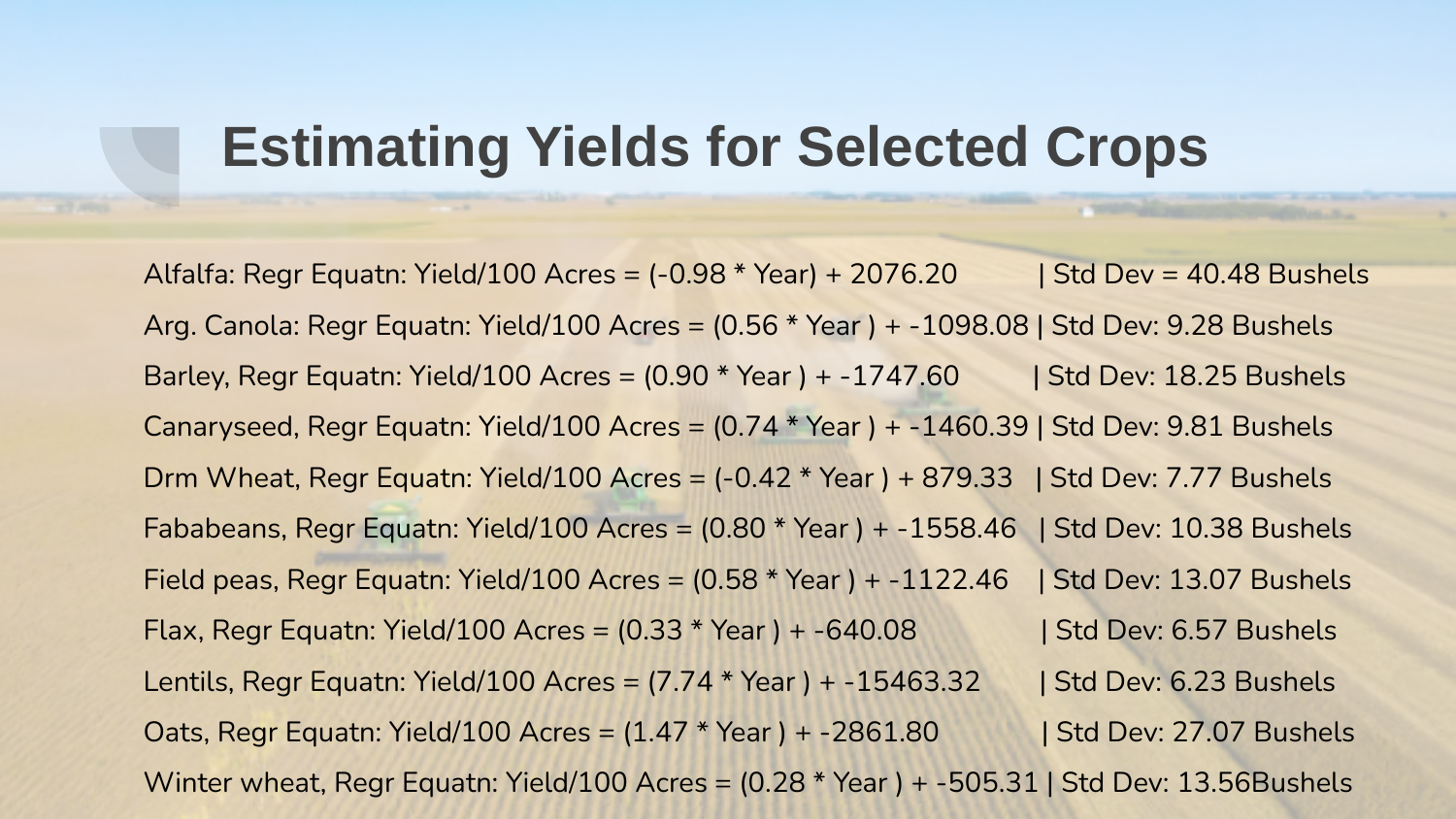

# Estimating Yields for Selected Crops
Alfalfa: Regr Equatn: Yield/100 Acres = (-0.98 * Year) + 2076.20           | Std Dev = 40.48 Bushels

Arg. Canola: Regr Equatn: Yield/100 Acres = (0.56 * Year ) + -1098.08 | Std Dev: 9.28 Bushels

Barley, Regr Equatn: Yield/100 Acres = (0.90 * Year ) + -1747.60          | Std Dev: 18.25 Bushels

Canaryseed, Regr Equatn: Yield/100 Acres = (0.74 * Year ) + -1460.39 | Std Dev: 9.81 Bushels

Drm Wheat, Regr Equatn: Yield/100 Acres = (-0.42 * Year ) + 879.33   | Std Dev: 7.77 Bushels

Fababeans, Regr Equatn: Yield/100 Acres = (0.80 * Year ) + -1558.46   | Std Dev: 10.38 Bushels

Field peas, Regr Equatn: Yield/100 Acres = (0.58 * Year ) + -1122.46    | Std Dev: 13.07 Bushels

Flax, Regr Equatn: Yield/100 Acres = (0.33 * Year ) + -640.08                 | Std Dev: 6.57 Bushels

Lentils, Regr Equatn: Yield/100 Acres = (7.74 * Year ) + -15463.32        | Std Dev: 6.23 Bushels

Oats, Regr Equatn: Yield/100 Acres = (1.47 * Year ) + -2861.80              | Std Dev: 27.07 Bushels

Winter wheat, Regr Equatn: Yield/100 Acres = (0.28 * Year ) + -505.31 | Std Dev: 13.56Bushels